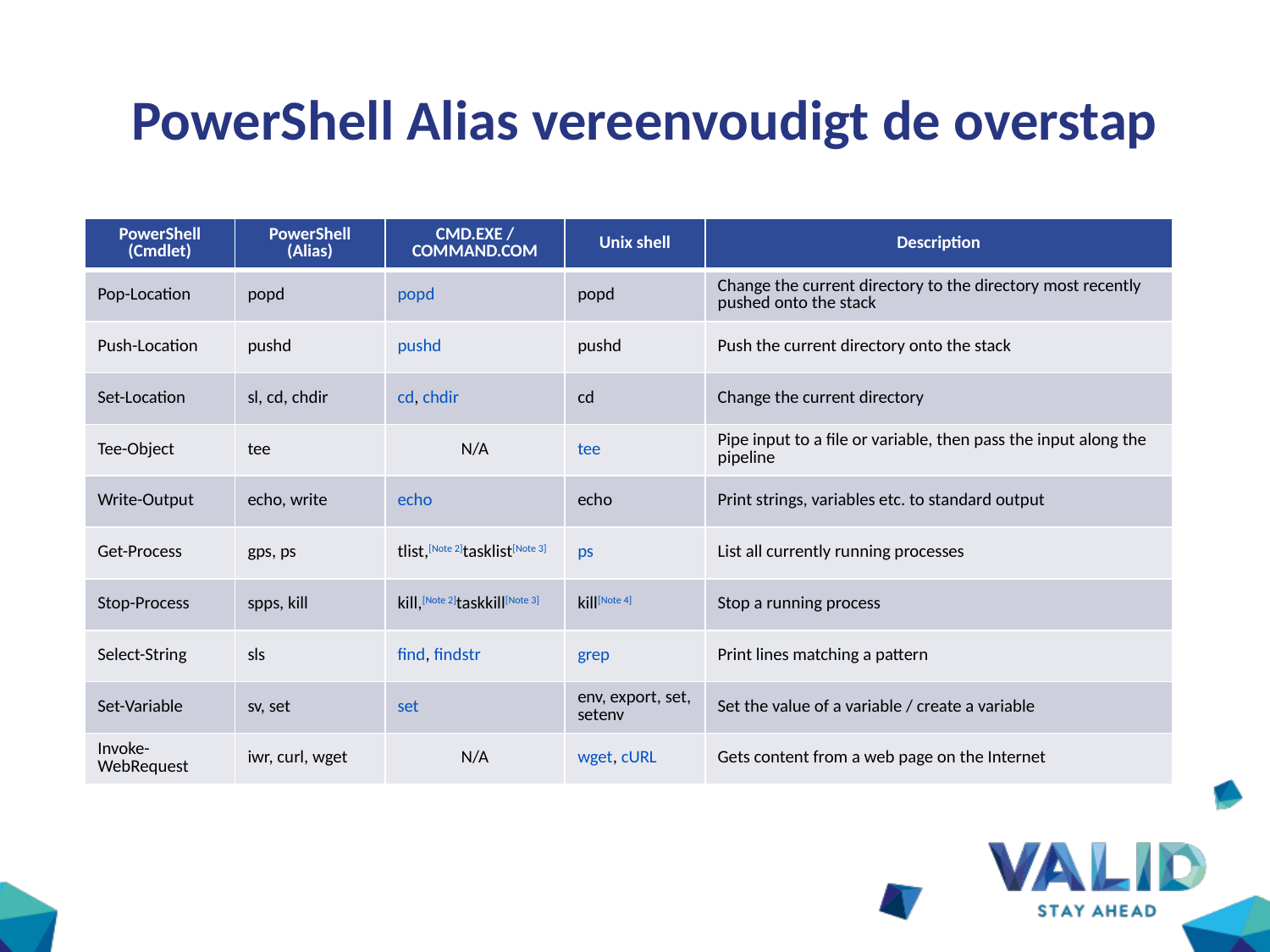

# PowerShell Alias vereenvoudigt de overstap
| PowerShell (Cmdlet) | PowerShell (Alias) | CMD.EXE / COMMAND.COM | Unix shell | Description |
| --- | --- | --- | --- | --- |
| Pop-Location | popd | popd | popd | Change the current directory to the directory most recently pushed onto the stack |
| Push-Location | pushd | pushd | pushd | Push the current directory onto the stack |
| Set-Location | sl, cd, chdir | cd, chdir | cd | Change the current directory |
| Tee-Object | tee | N/A | tee | Pipe input to a file or variable, then pass the input along the pipeline |
| Write-Output | echo, write | echo | echo | Print strings, variables etc. to standard output |
| Get-Process | gps, ps | tlist,[Note 2]tasklist[Note 3] | ps | List all currently running processes |
| Stop-Process | spps, kill | kill,[Note 2]taskkill[Note 3] | kill[Note 4] | Stop a running process |
| Select-String | sls | find, findstr | grep | Print lines matching a pattern |
| Set-Variable | sv, set | set | env, export, set, setenv | Set the value of a variable / create a variable |
| Invoke-WebRequest | iwr, curl, wget | N/A | wget, cURL | Gets content from a web page on the Internet |